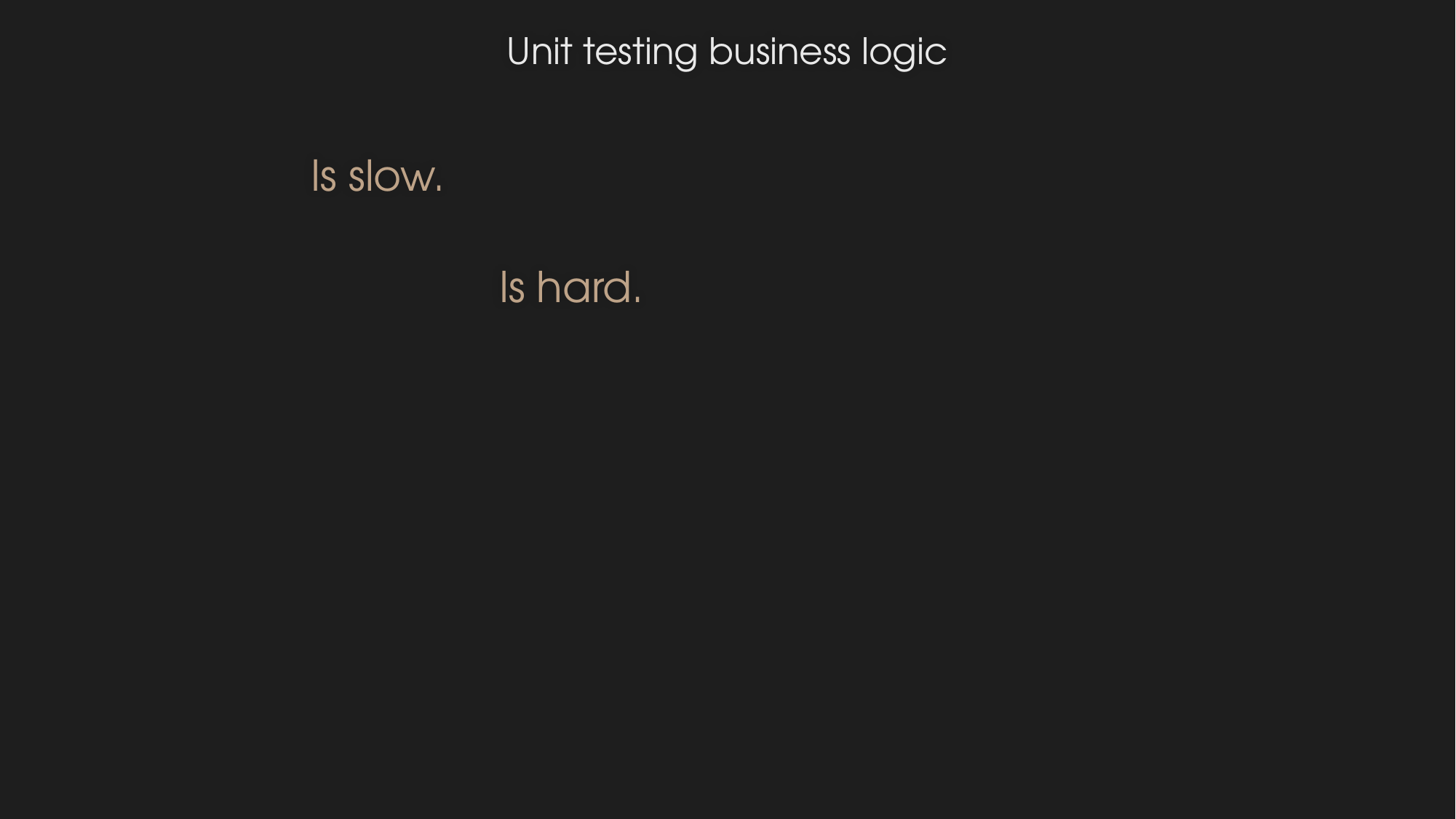

Unit testing business logic
Is slow.
Is hard.